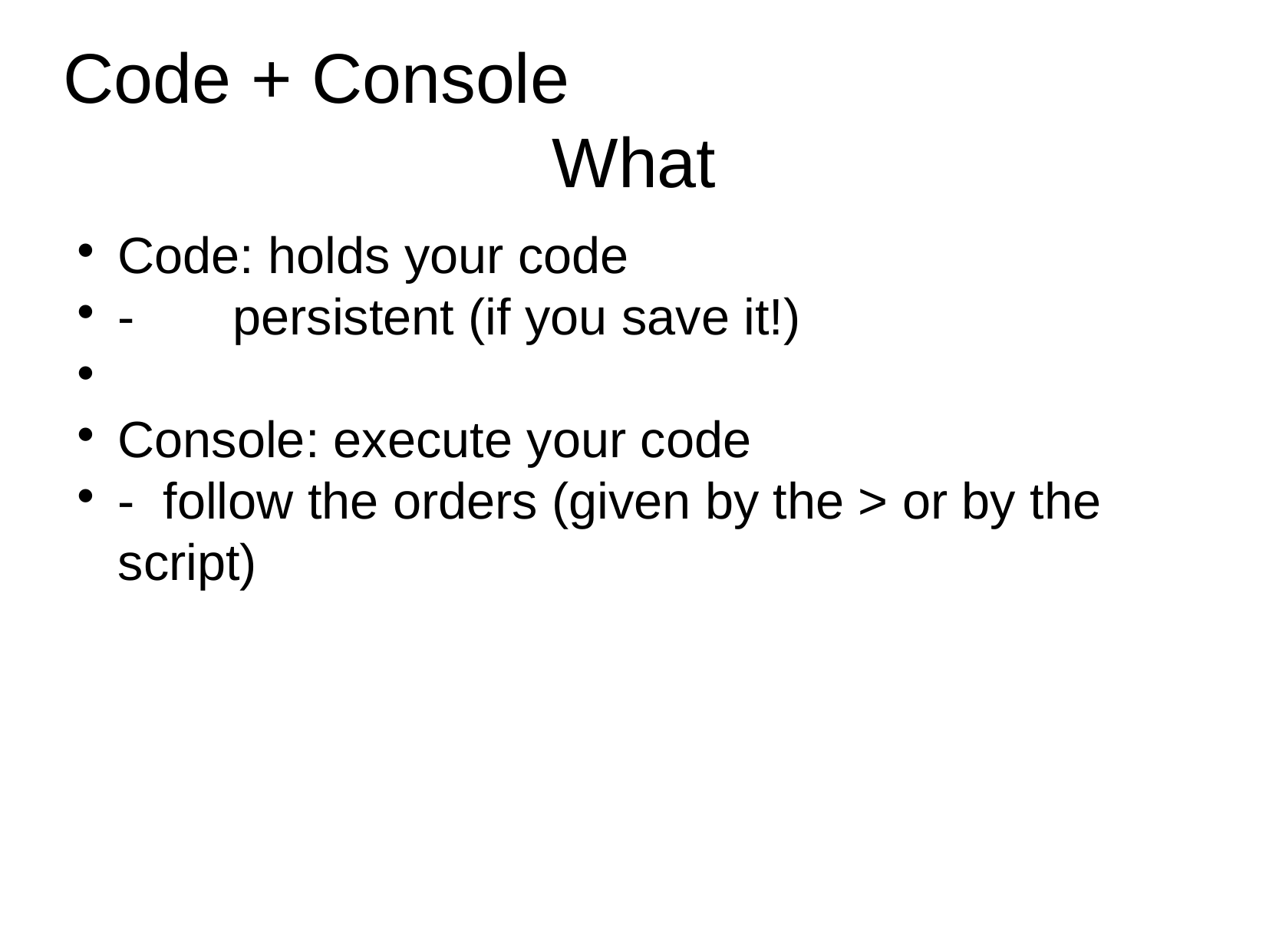

Code + Console
What
Code: holds your code
-	persistent (if you save it!)

Console: execute your code
-  follow the orders (given by the > or by the script)